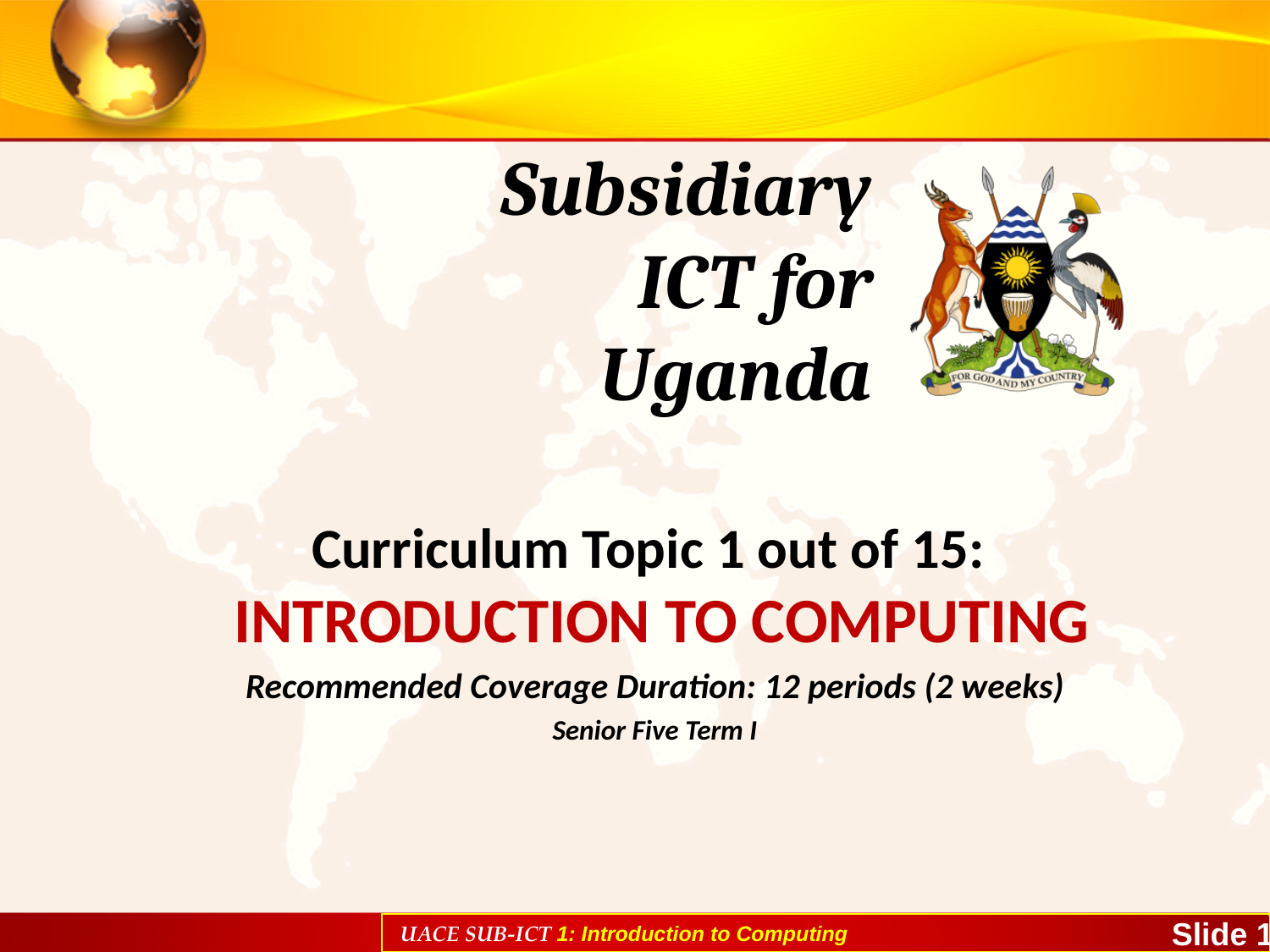

# Subsidiary ICT for Uganda
Curriculum Topic 1 out of 15:
 INTRODUCTION TO COMPUTING
Recommended Coverage Duration: 12 periods (2 weeks)
Senior Five Term I